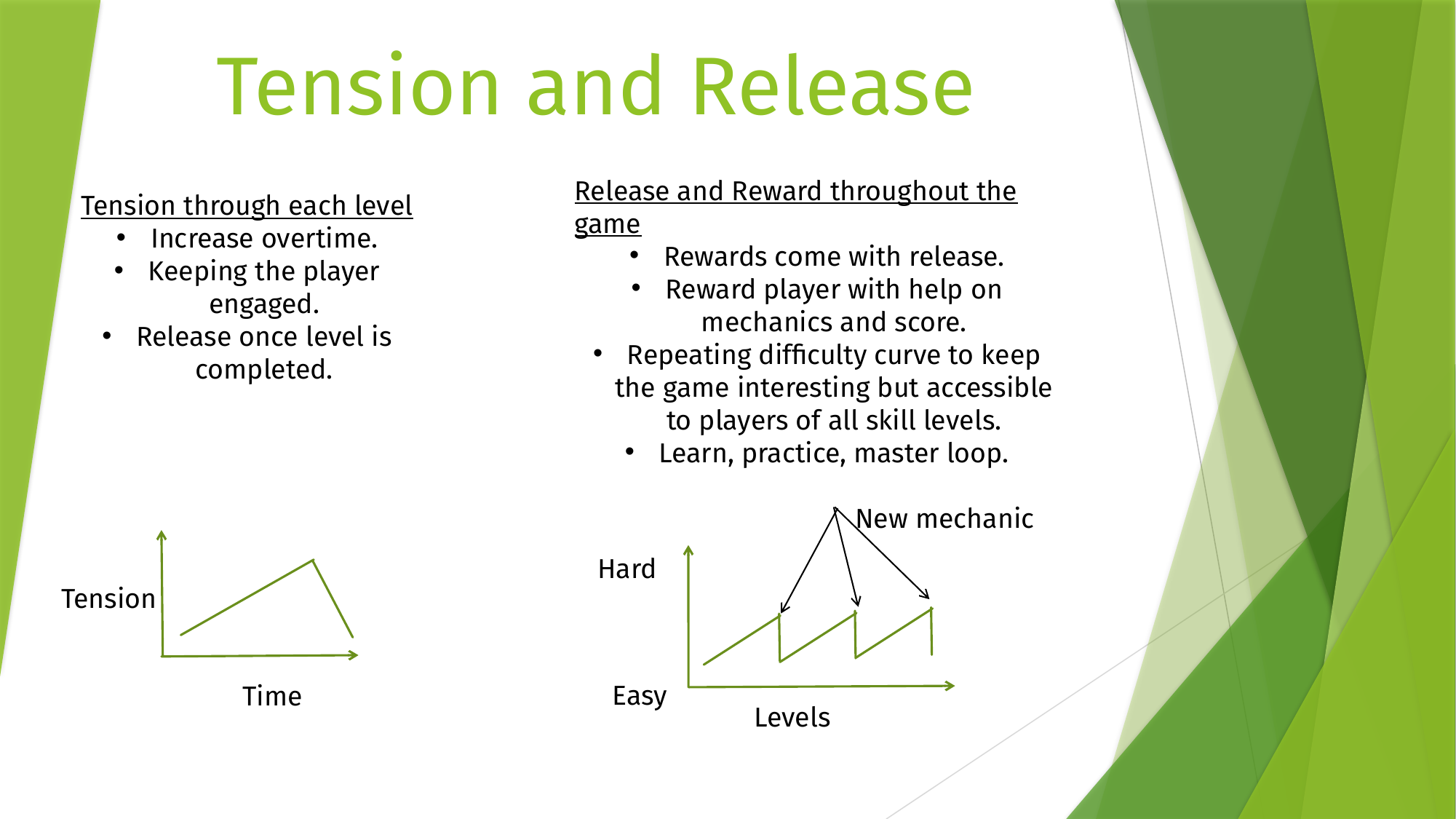

# Tension and Release
Release and Reward throughout the game
Rewards come with release.
Reward player with help on mechanics and score.
Repeating difficulty curve to keep the game interesting but accessible to players of all skill levels.
Learn, practice, master loop.

Tension through each level
Increase overtime.
Keeping the player engaged.
Release once level is completed.

New mechanic
Hard
Tension
Easy
Time
Levels